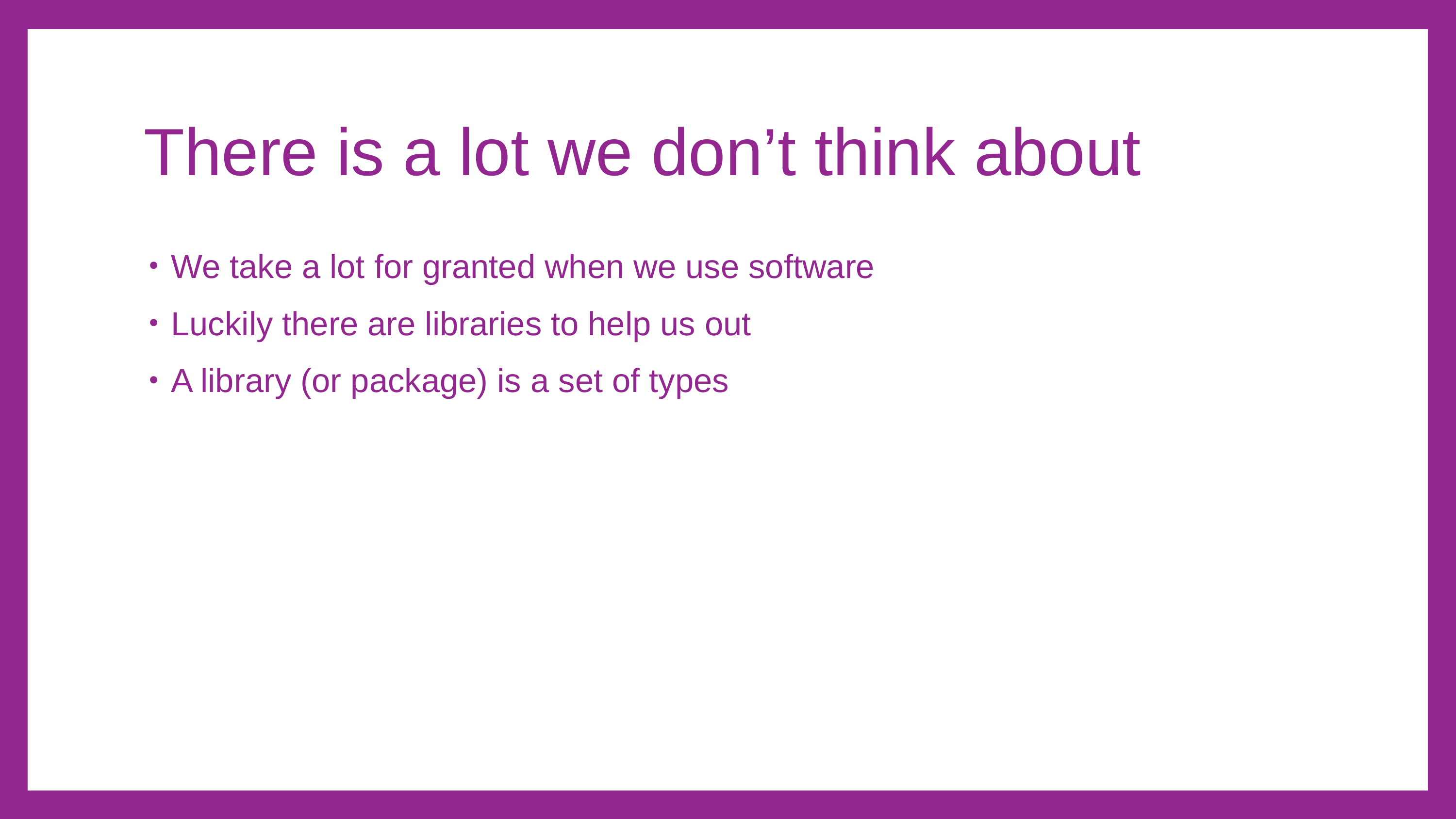

# There is a lot we don’t think about
We take a lot for granted when we use software
Luckily there are libraries to help us out
A library (or package) is a set of types